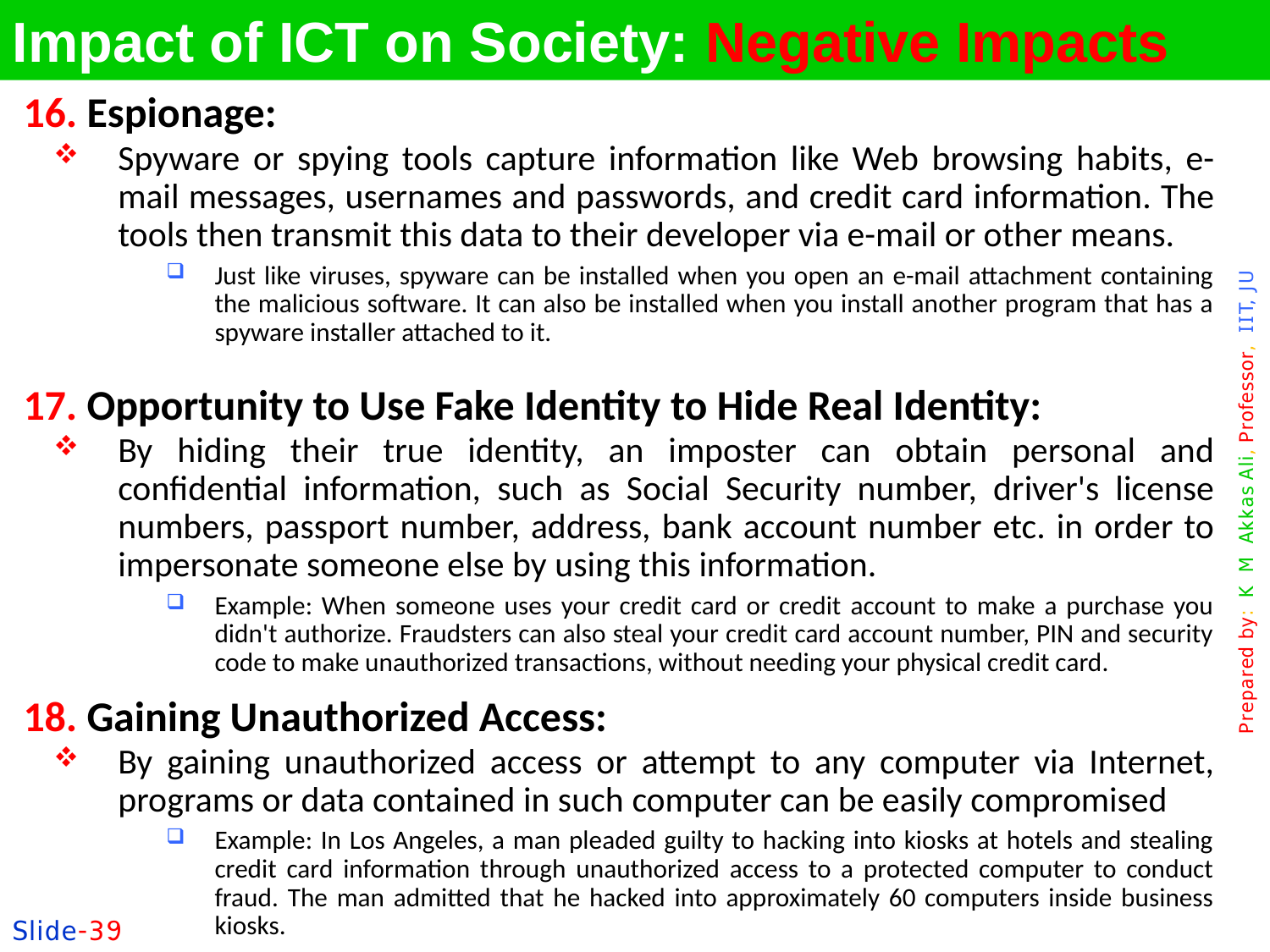

Impact of ICT on Society: Negative Impacts
16. Espionage:
Spyware or spying tools capture information like Web browsing habits, e-mail messages, usernames and passwords, and credit card information. The tools then transmit this data to their developer via e-mail or other means.
Just like viruses, spyware can be installed when you open an e-mail attachment containing the malicious software. It can also be installed when you install another program that has a spyware installer attached to it.

17. Opportunity to Use Fake Identity to Hide Real Identity:
By hiding their true identity, an imposter can obtain personal and confidential information, such as Social Security number, driver's license numbers, passport number, address, bank account number etc. in order to impersonate someone else by using this information.
Example: When someone uses your credit card or credit account to make a purchase you didn't authorize. Fraudsters can also steal your credit card account number, PIN and security code to make unauthorized transactions, without needing your physical credit card.
18. Gaining Unauthorized Access:
By gaining unauthorized access or attempt to any computer via Internet, programs or data contained in such computer can be easily compromised
Example: In Los Angeles, a man pleaded guilty to hacking into kiosks at hotels and stealing credit card information through unauthorized access to a protected computer to conduct fraud. The man admitted that he hacked into approximately 60 computers inside business kiosks.

Slide-39